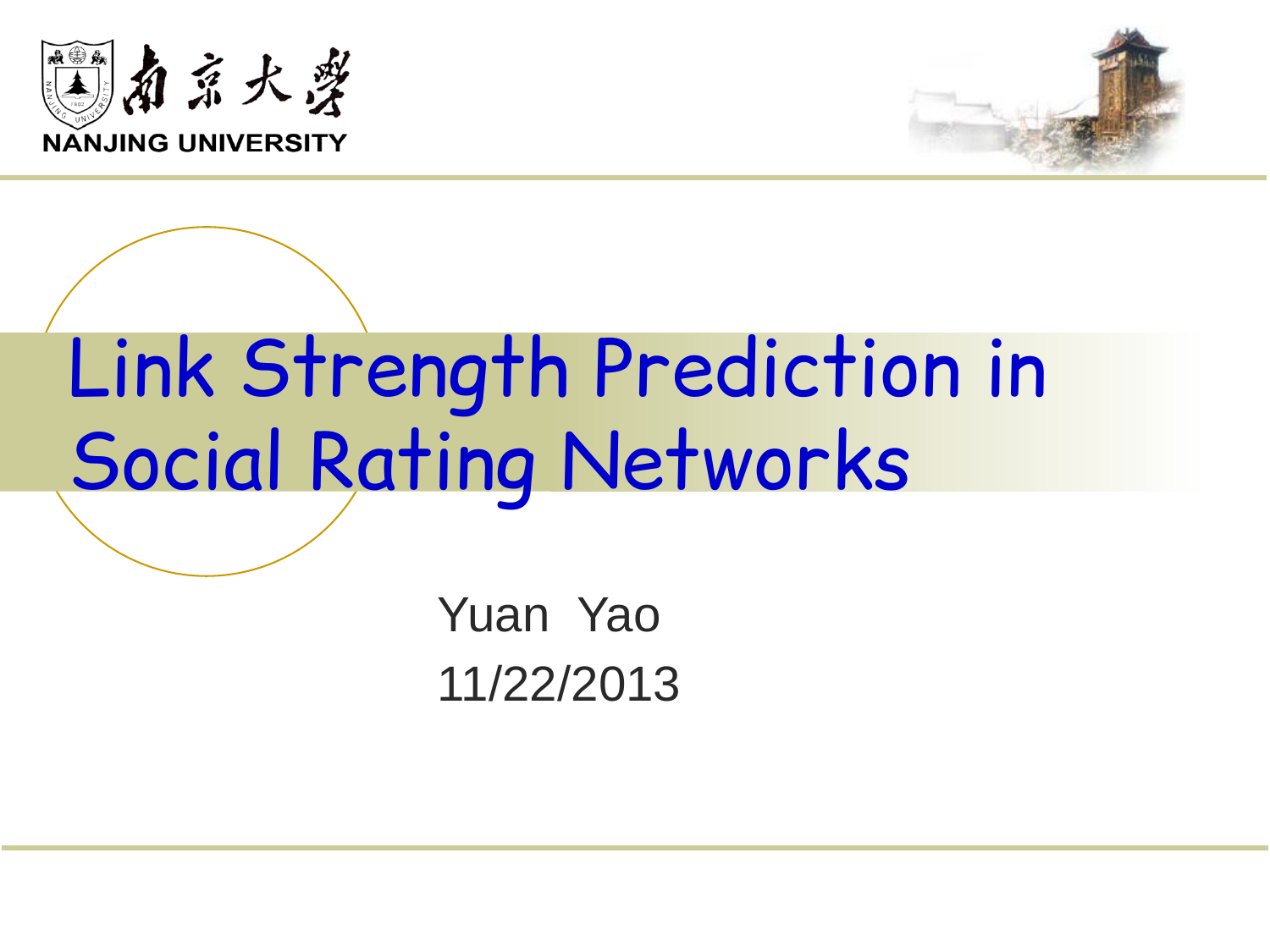

# Link Strength Prediction in Social Rating Networks
Yuan  Yao
11/22/2013